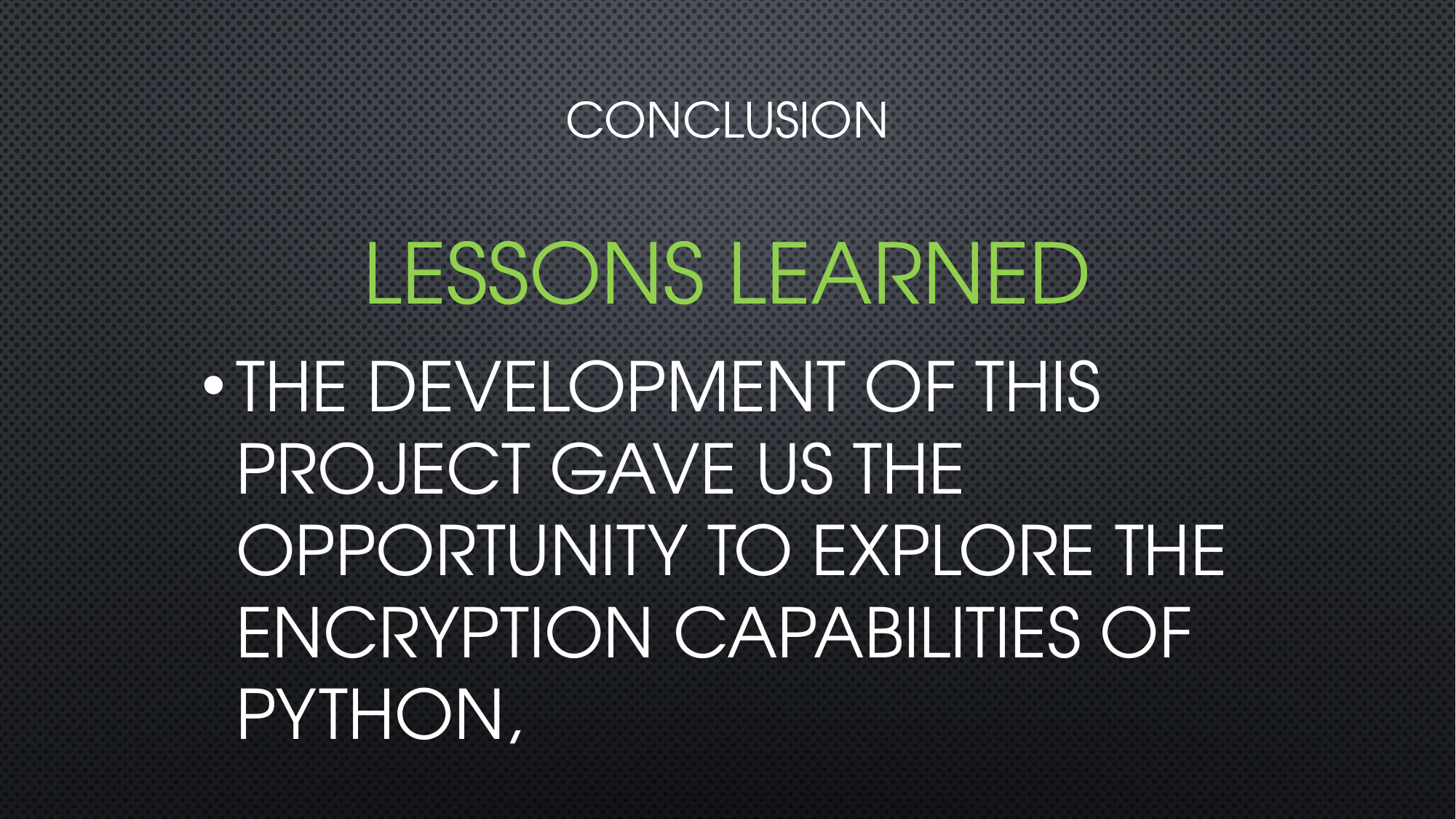

# Conclusion

Lessons Learned
The development of this project gave us the opportunity to explore the encryption capabilities of Python,